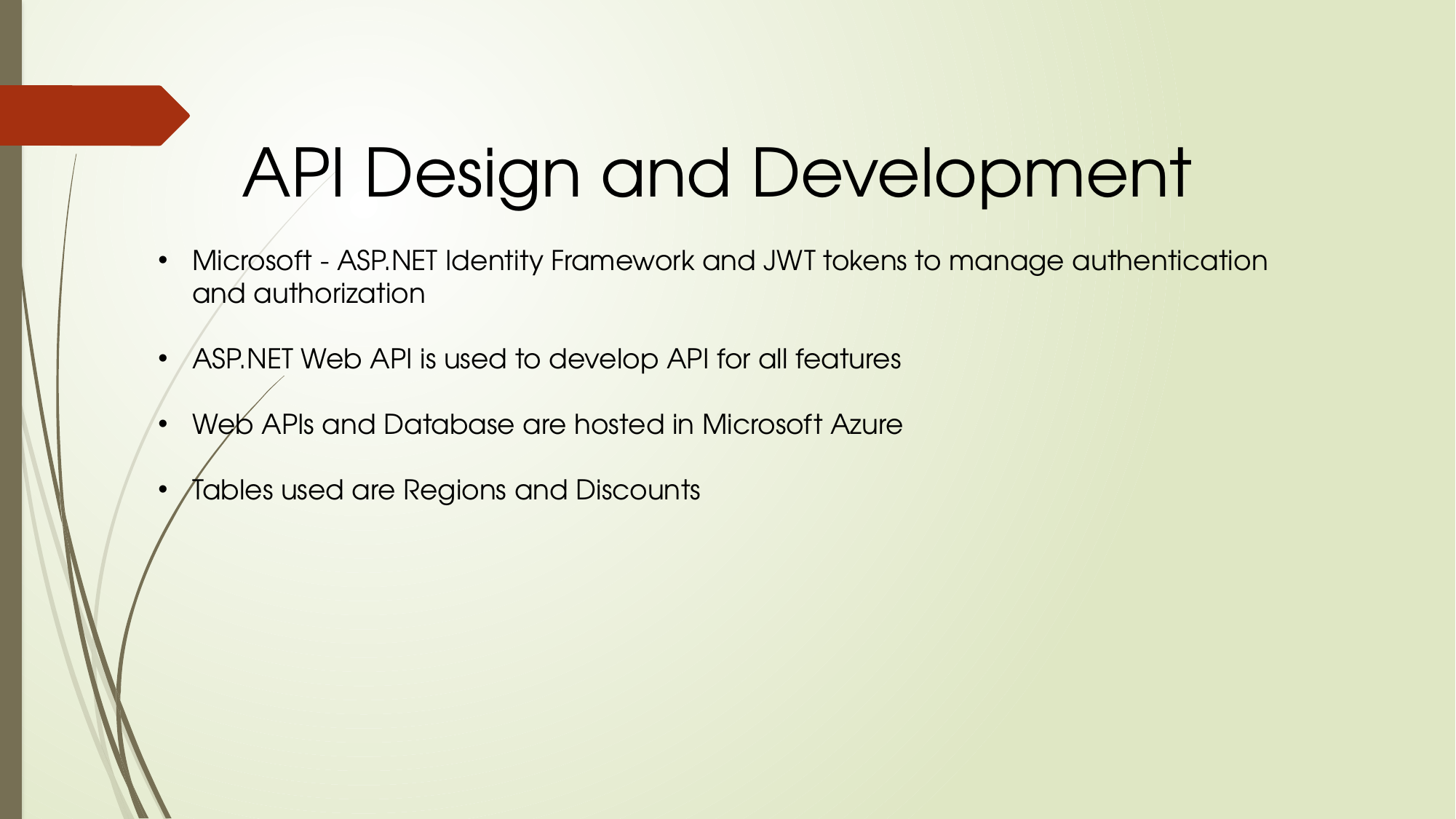

API Design and Development

Microsoft - ASP.NET Identity Framework and JWT tokens to manage authentication and authorization

ASP.NET Web API is used to develop API for all features

Web APIs and Database are hosted in Microsoft Azure

Tables used are Regions and Discounts